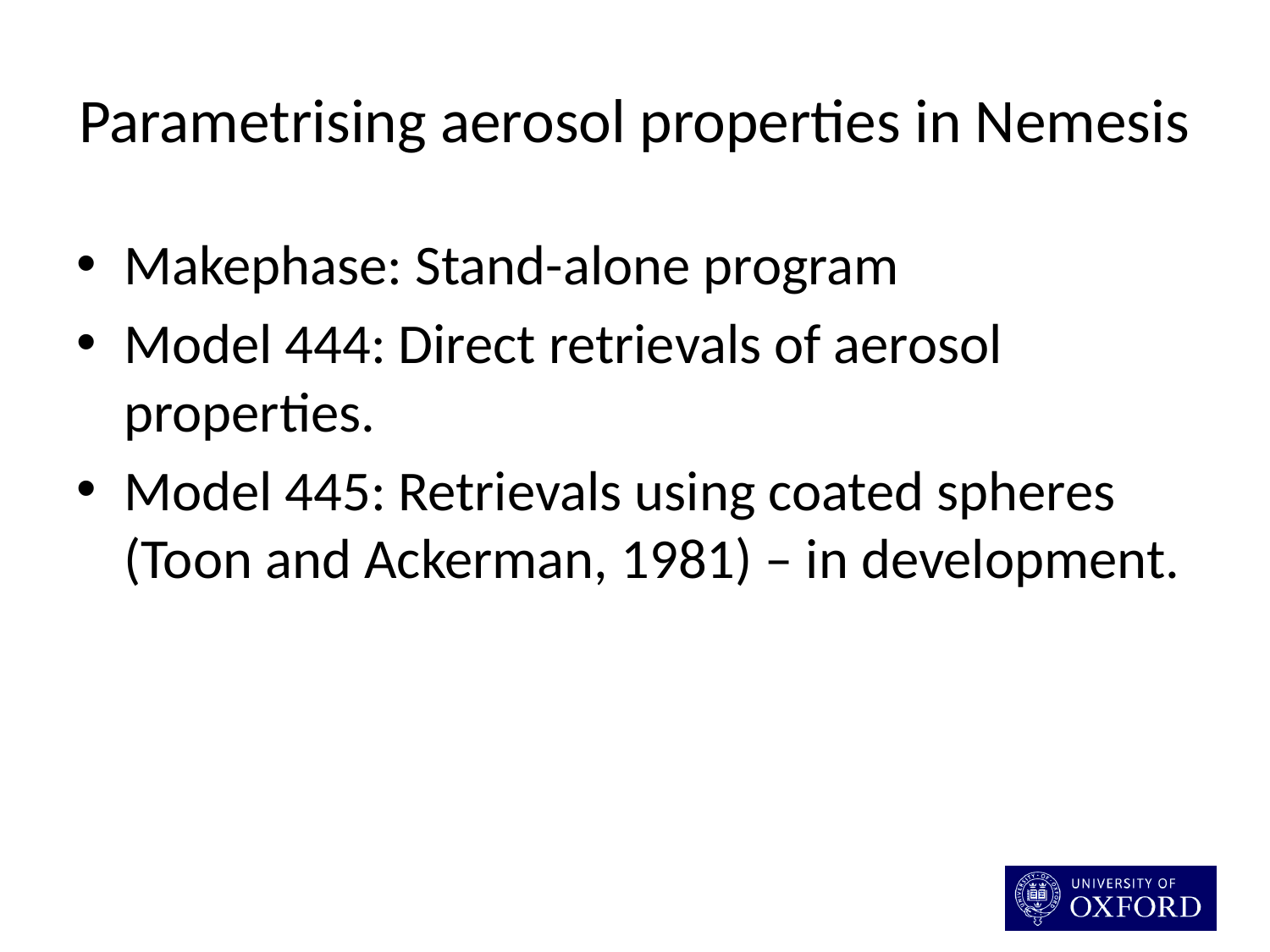

# Parametrising aerosol properties in Nemesis
Makephase: Stand-alone program
Model 444: Direct retrievals of aerosol properties.
Model 445: Retrievals using coated spheres (Toon and Ackerman, 1981) – in development.